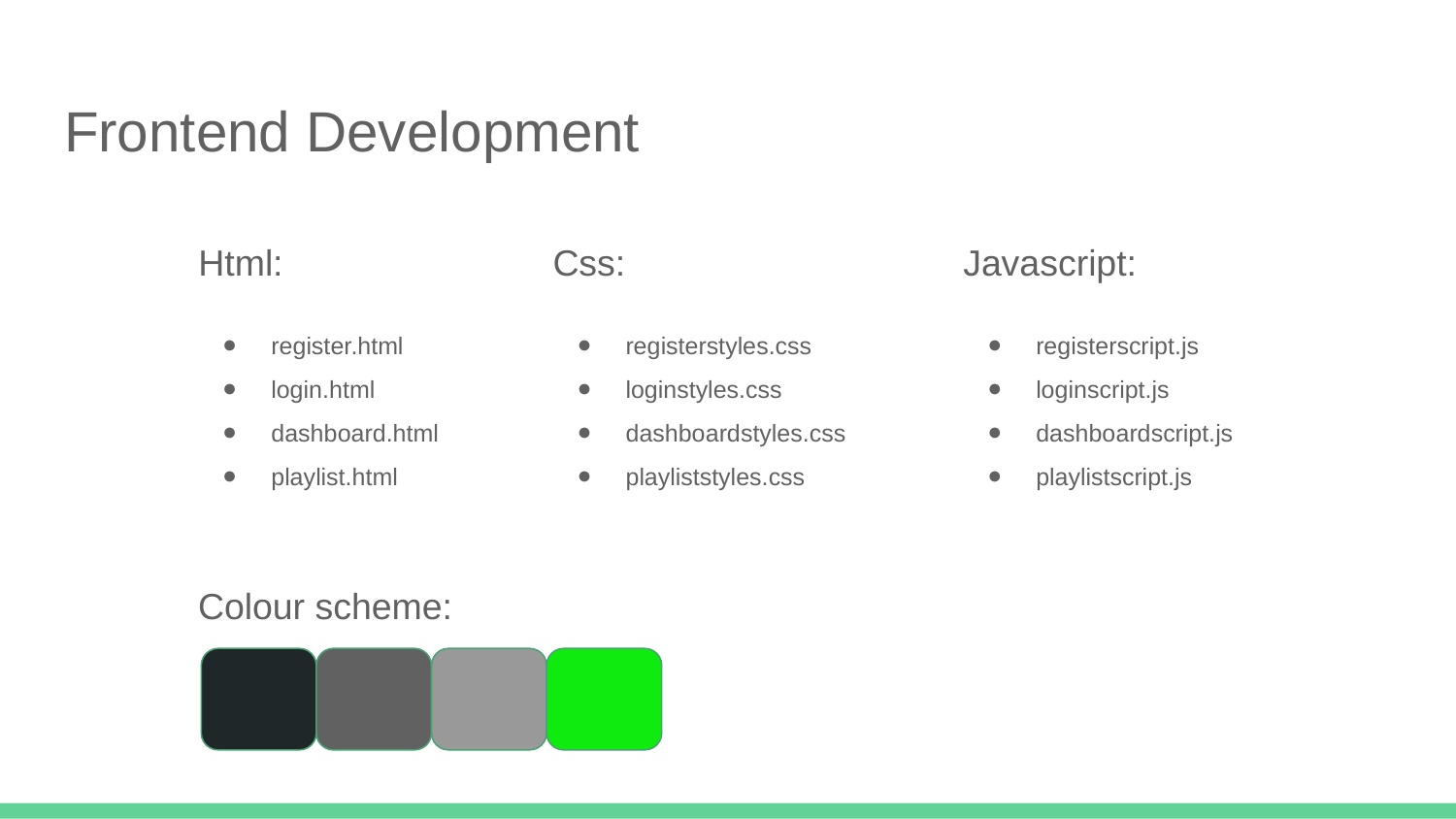

# Frontend Development
Html:
register.html
login.html
dashboard.html
playlist.html
Css:
registerstyles.css
loginstyles.css
dashboardstyles.css
playliststyles.css
Javascript:
registerscript.js
loginscript.js
dashboardscript.js
playlistscript.js
Colour scheme: